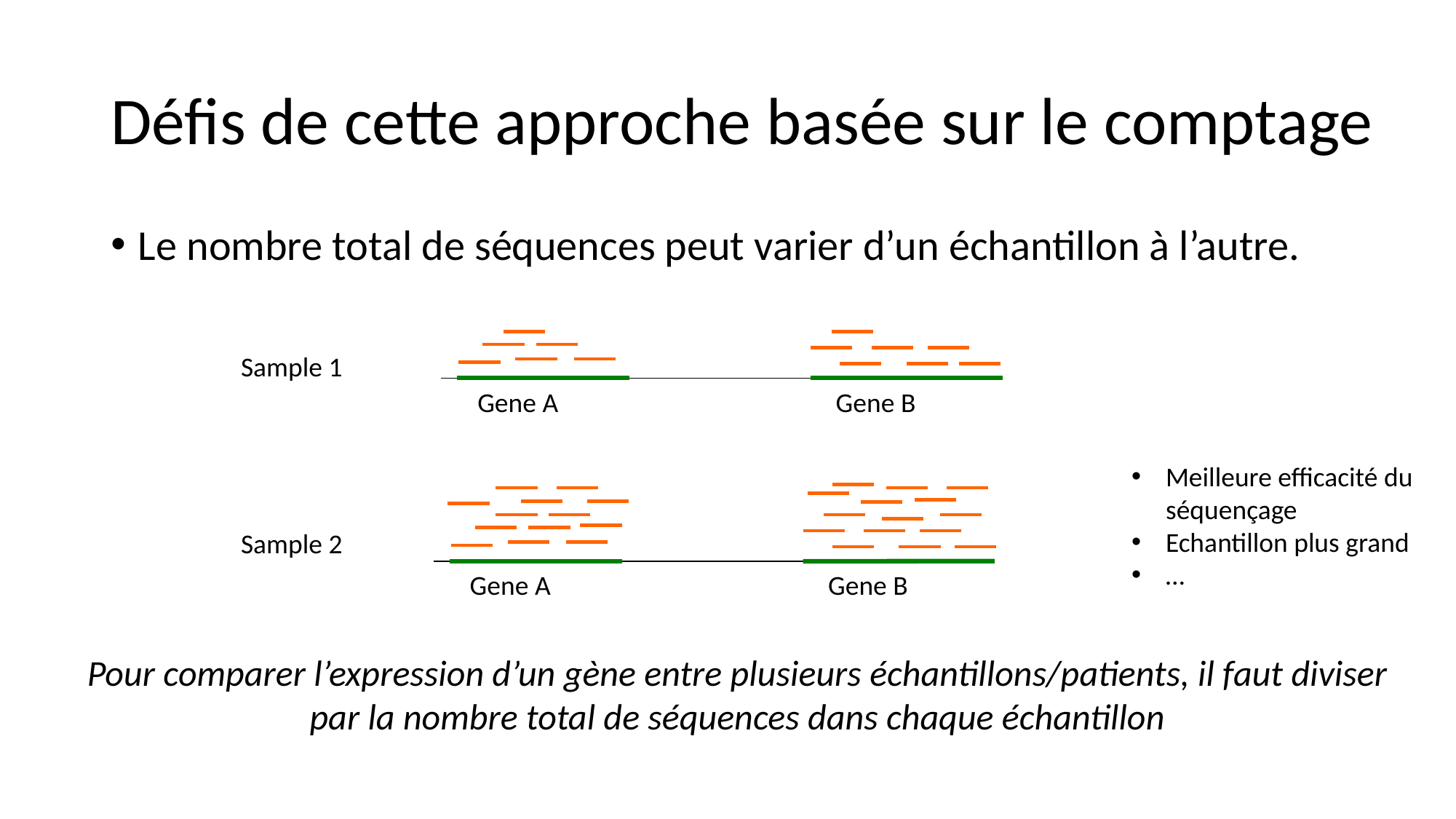

# Défis de cette approche basée sur le comptage
Le nombre total de séquences peut varier d’un échantillon à l’autre.
Sample 1
Gene A
Gene B
Meilleure efficacité du séquençage
Echantillon plus grand
…
Sample 2
Gene A
Gene B
Pour comparer l’expression d’un gène entre plusieurs échantillons/patients, il faut diviser par la nombre total de séquences dans chaque échantillon